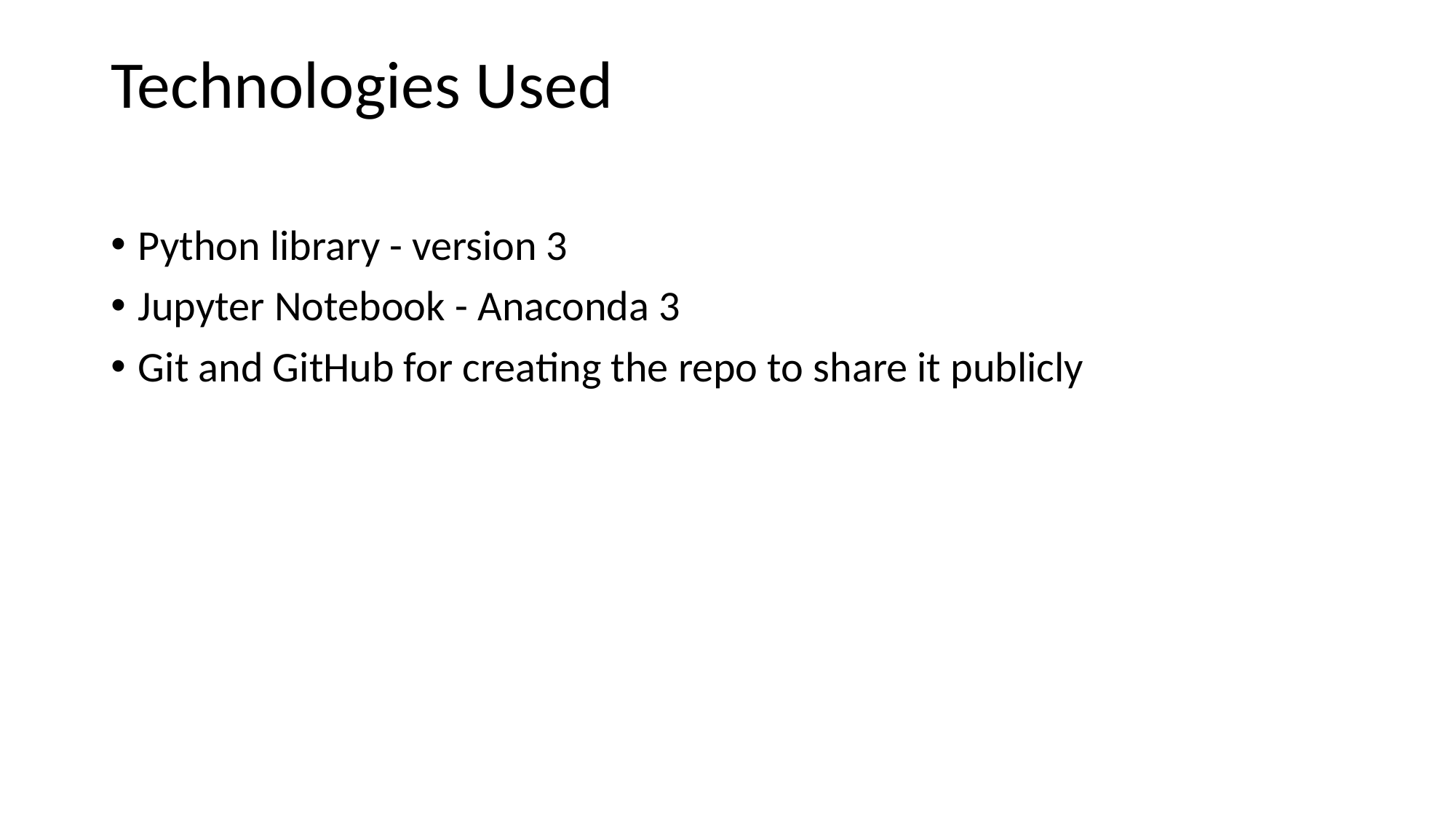

# Technologies Used

Python library - version 3
Jupyter Notebook - Anaconda 3
Git and GitHub for creating the repo to share it publicly